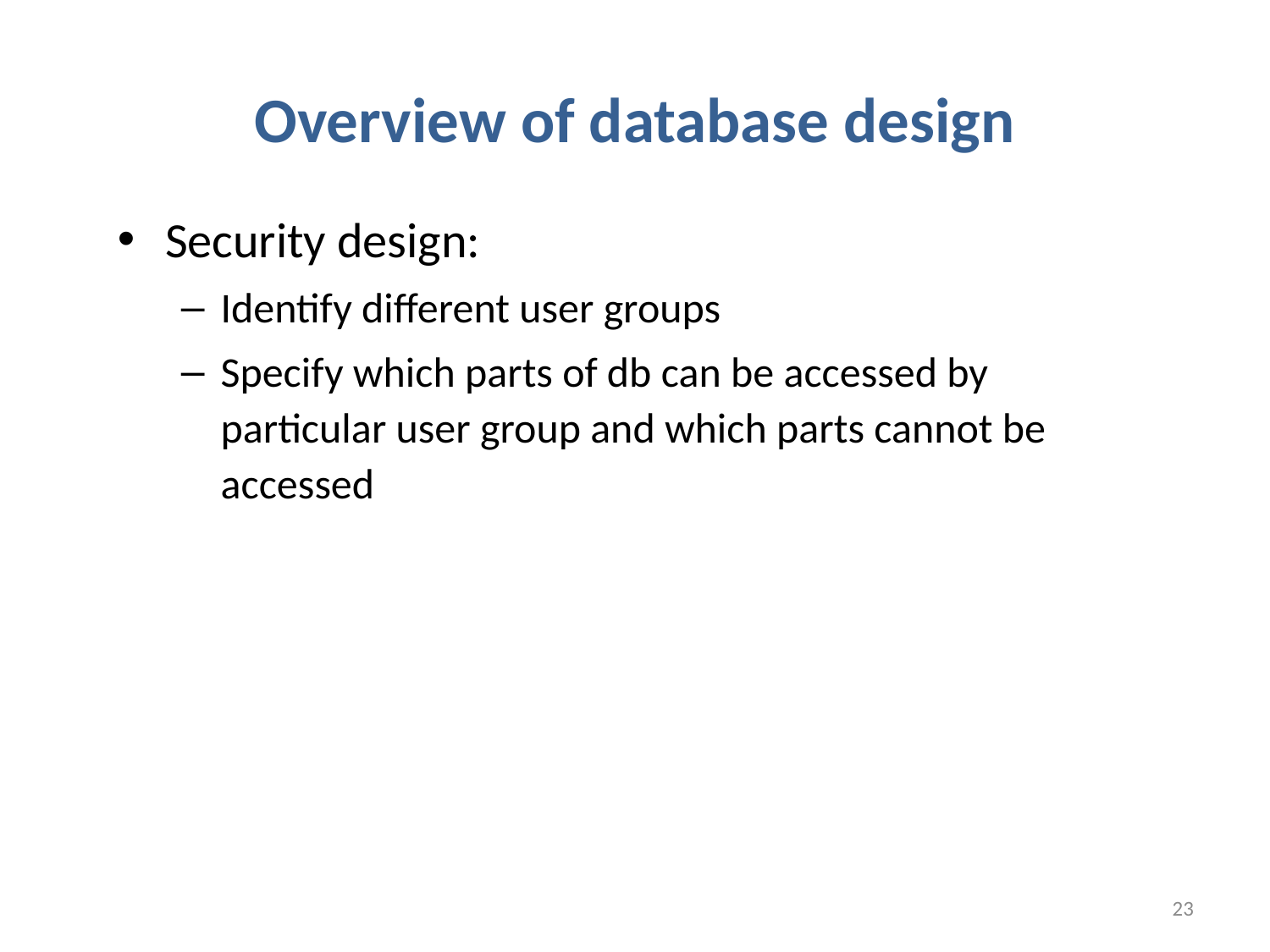

# Overview of database design
Security design:
Identify different user groups
Specify which parts of db can be accessed by particular user group and which parts cannot be accessed
23